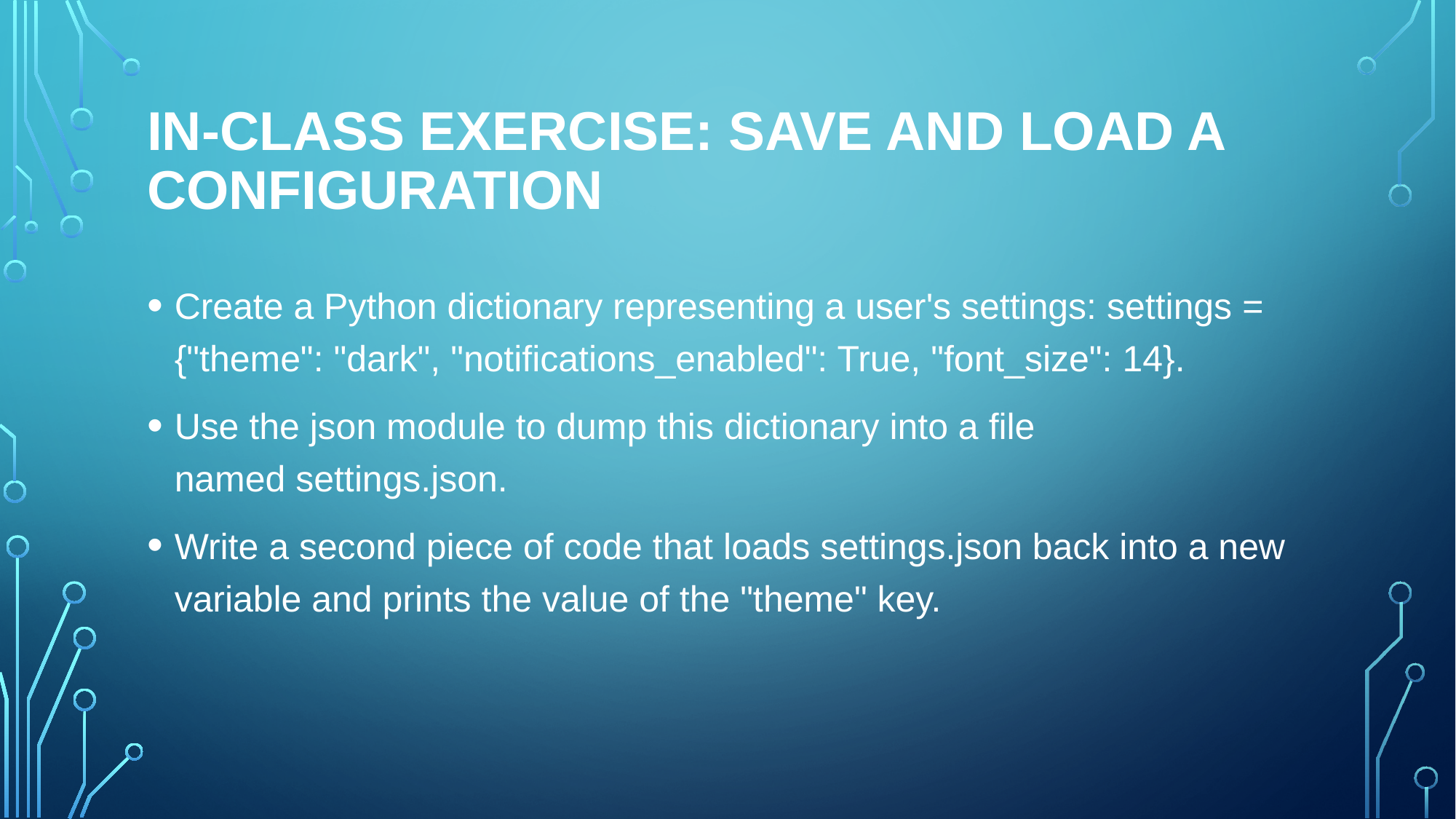

# In-Class Exercise: Save and Load a Configuration
Create a Python dictionary representing a user's settings: settings = {"theme": "dark", "notifications_enabled": True, "font_size": 14}.
Use the json module to dump this dictionary into a file named settings.json.
Write a second piece of code that loads settings.json back into a new variable and prints the value of the "theme" key.